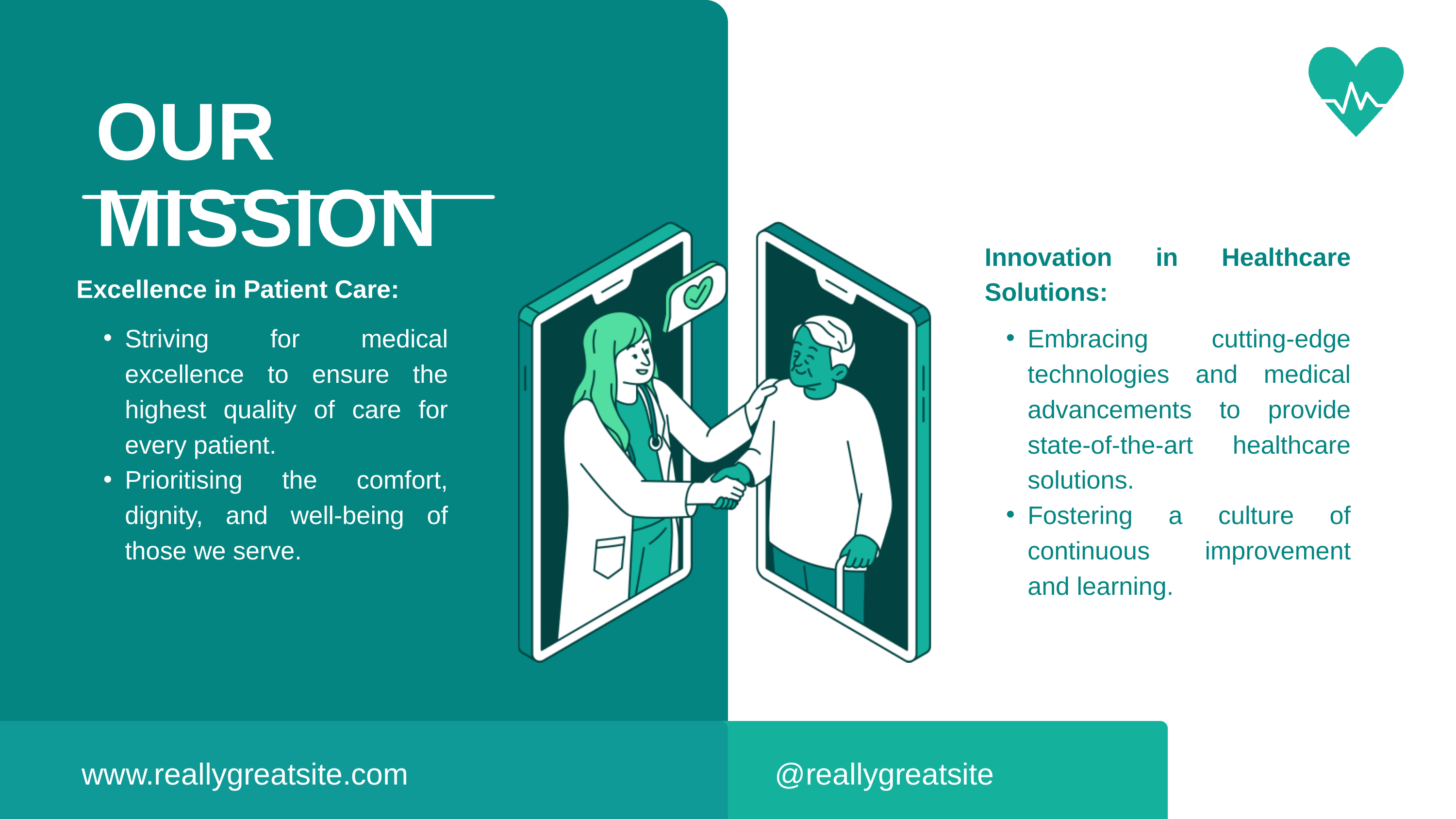

OUR MISSION

Innovation in Healthcare Solutions:
Excellence in Patient Care:
Striving for medical excellence to ensure the highest quality of care for every patient.
Prioritising the comfort, dignity, and well-being of those we serve.
Embracing cutting-edge technologies and medical advancements to provide state-of-the-art healthcare solutions.
Fostering a culture of continuous improvement and learning.

www.reallygreatsite.com
@reallygreatsite